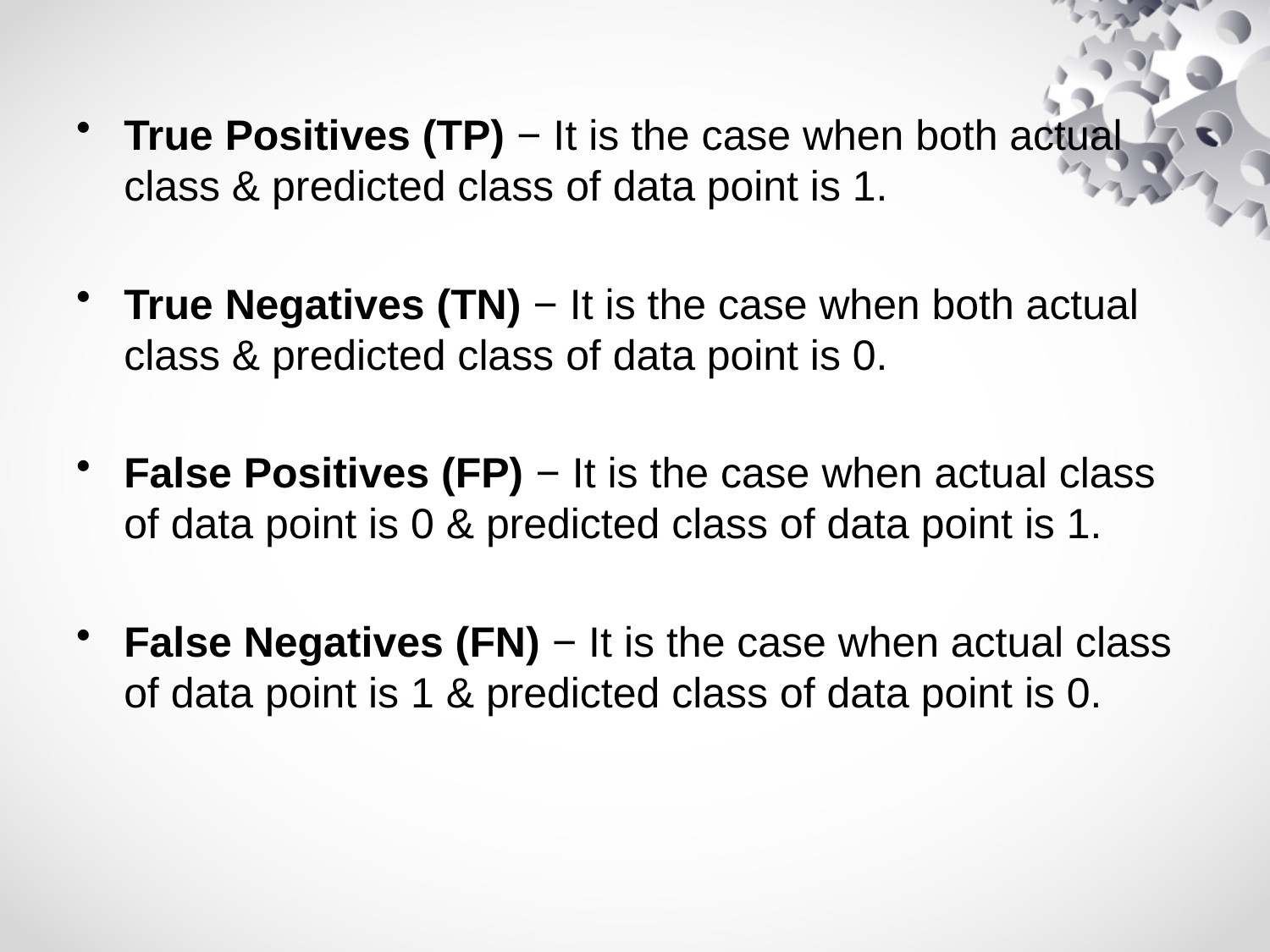

True Positives (TP) − It is the case when both actual class & predicted class of data point is 1.

True Negatives (TN) − It is the case when both actual class & predicted class of data point is 0.

False Positives (FP) − It is the case when actual class of data point is 0 & predicted class of data point is 1.

False Negatives (FN) − It is the case when actual class of data point is 1 & predicted class of data point is 0.